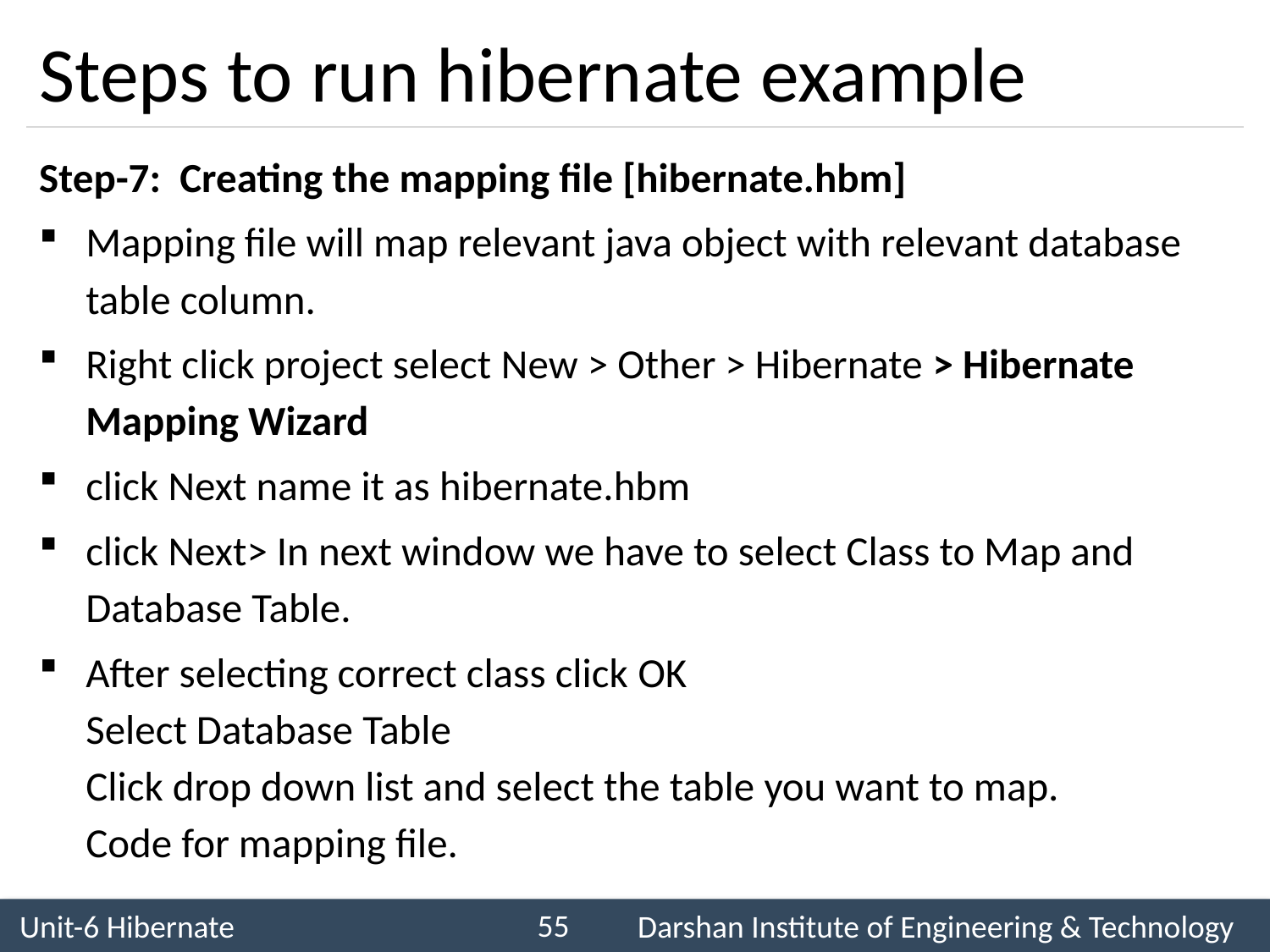

# Steps to run hibernate example
Step-7:  Creating the mapping file [hibernate.hbm]
Mapping file will map relevant java object with relevant database table column.
Right click project select New > Other > Hibernate > Hibernate Mapping Wizard
click Next name it as hibernate.hbm
click Next> In next window we have to select Class to Map and Database Table.
After selecting correct class click OK
Select Database Table
Click drop down list and select the table you want to map.
Code for mapping file.
55